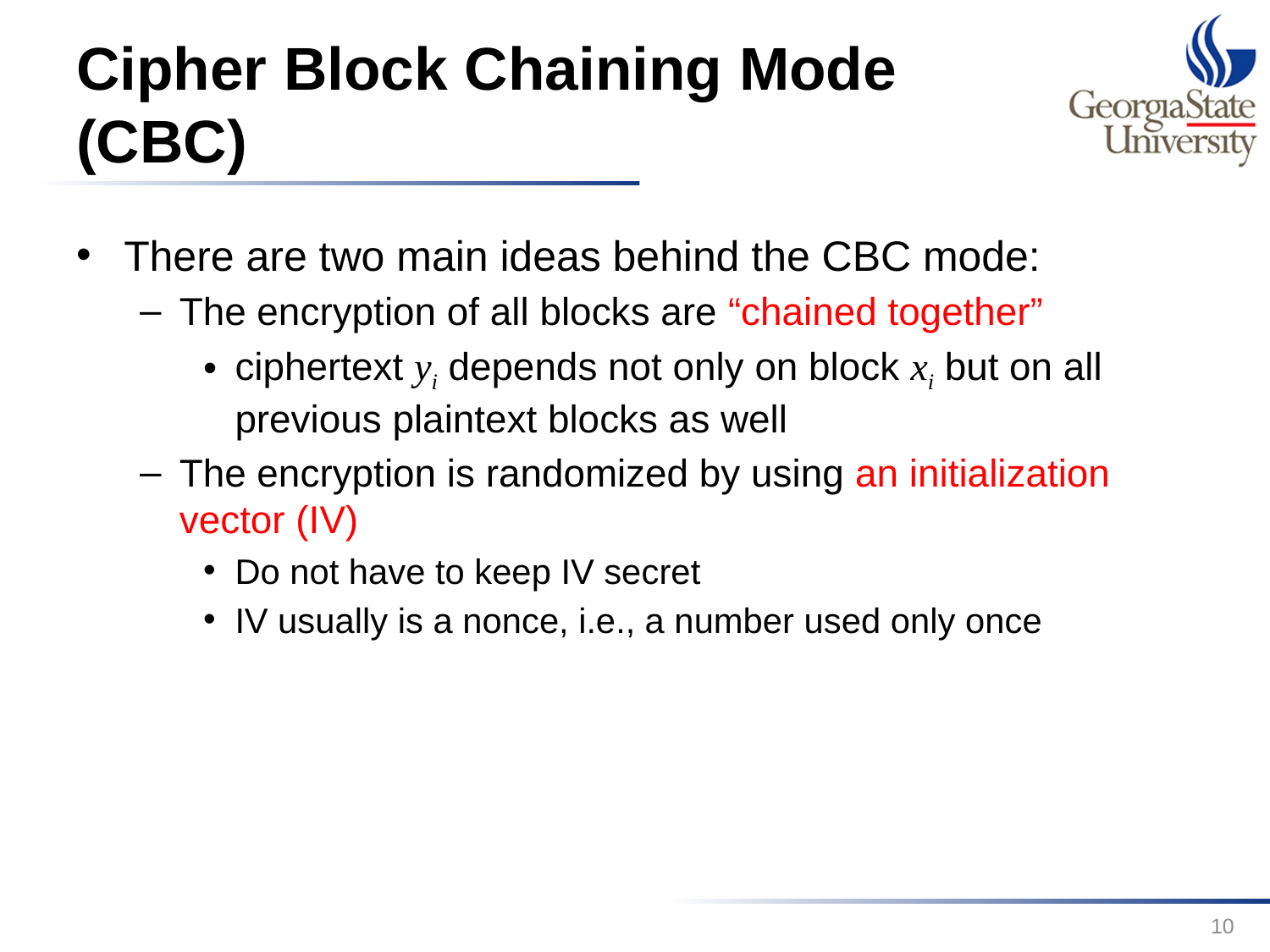

# Cipher Block Chaining Mode (CBC)
There are two main ideas behind the CBC mode:
The encryption of all blocks are “chained together”
ciphertext yi depends not only on block xi but on all previous plaintext blocks as well
The encryption is randomized by using an initialization vector (IV)
Do not have to keep IV secret
IV usually is a nonce, i.e., a number used only once
10